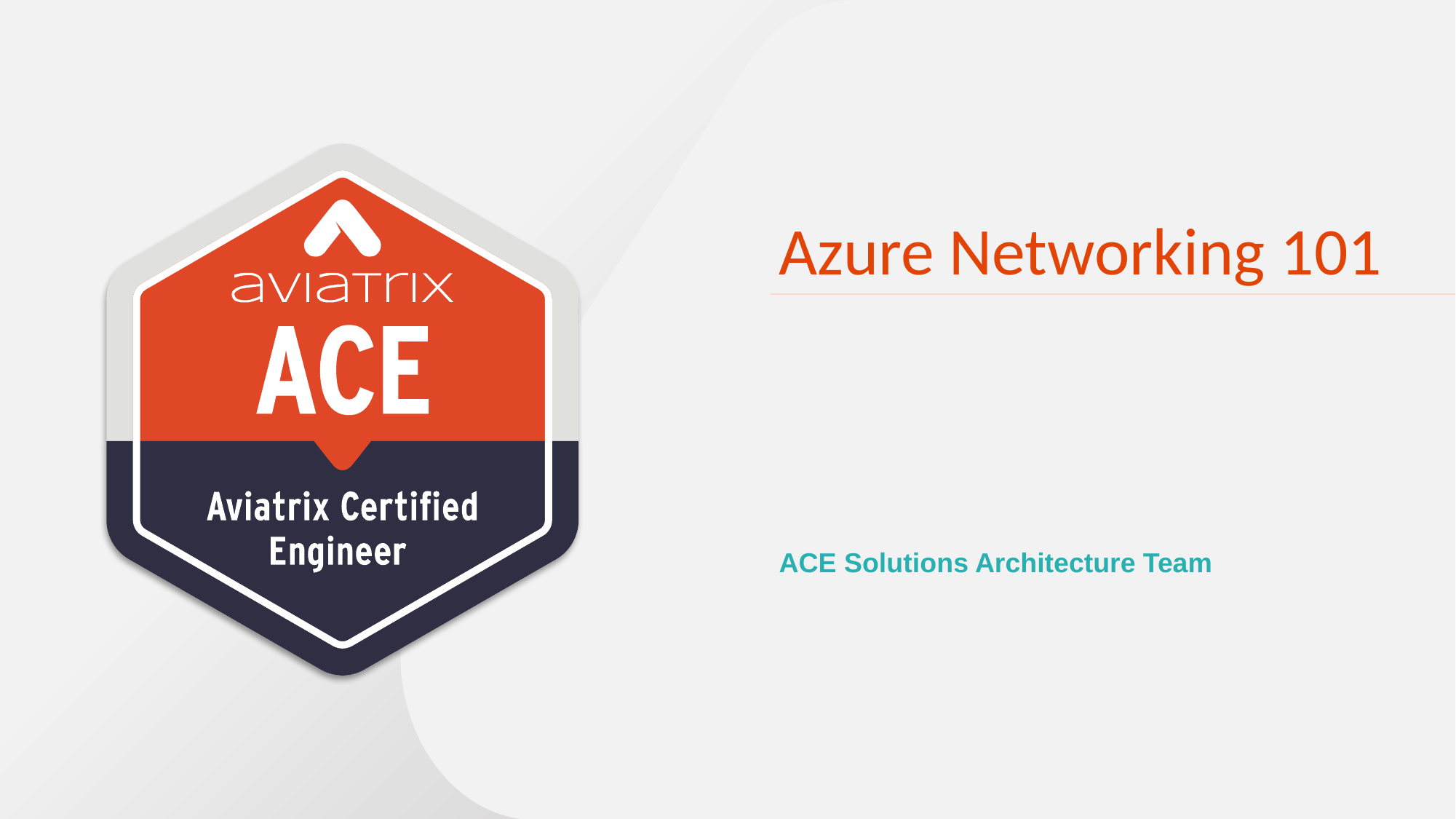

# Azure Networking 101

ACE Solutions Architecture Team